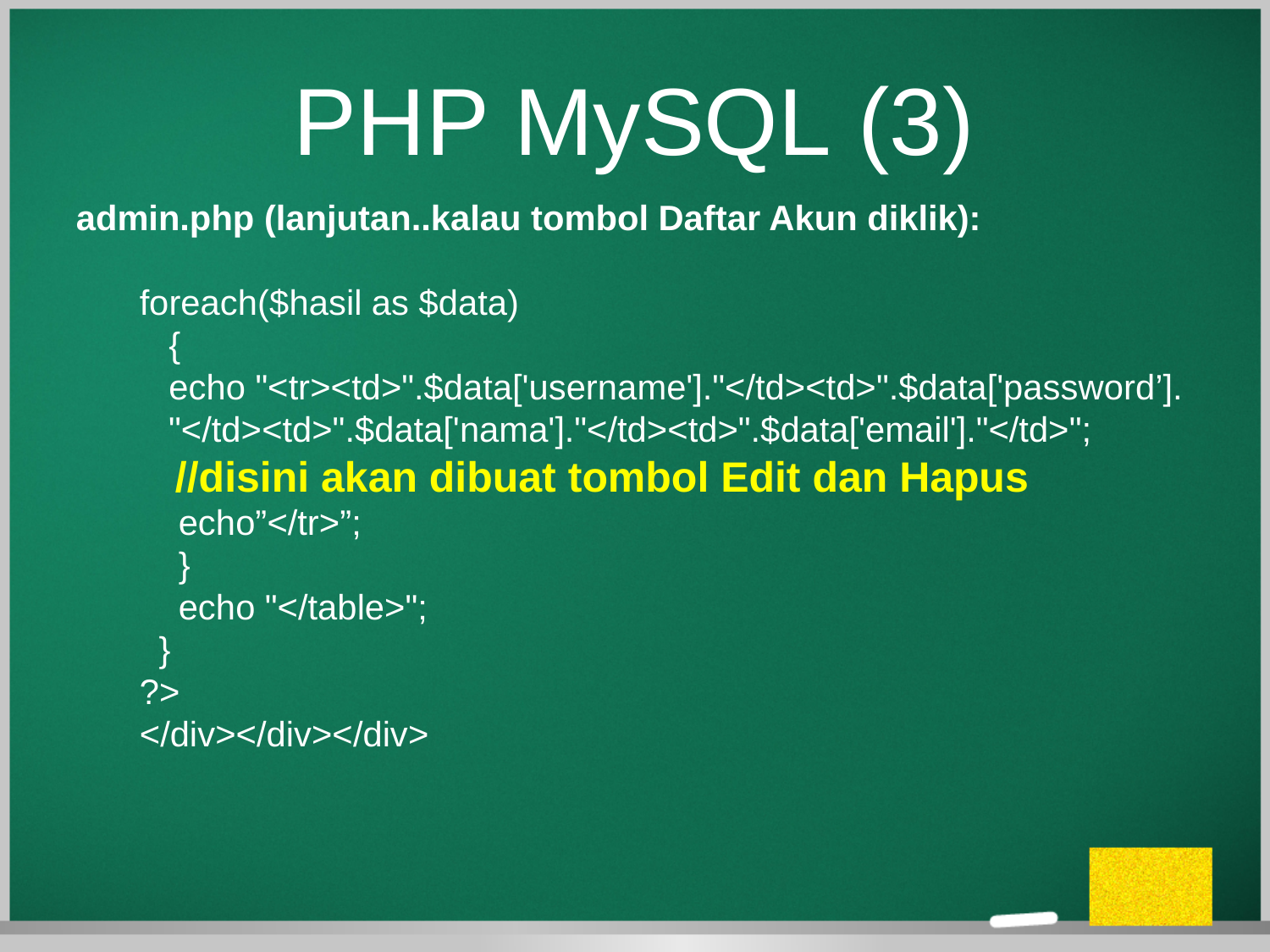

PHP MySQL (3)
admin.php (lanjutan..kalau tombol Daftar Akun diklik):

foreach($hasil as $data)
   {
   echo "<tr><td>".$data['username']."</td><td>".$data['password’].
   "</td><td>".$data['nama']."</td><td>".$data['email']."</td>";
   //disini akan dibuat tombol Edit dan Hapus
    echo”</tr>”;
    }
    echo "</table>";
  }
?>
</div></div></div>